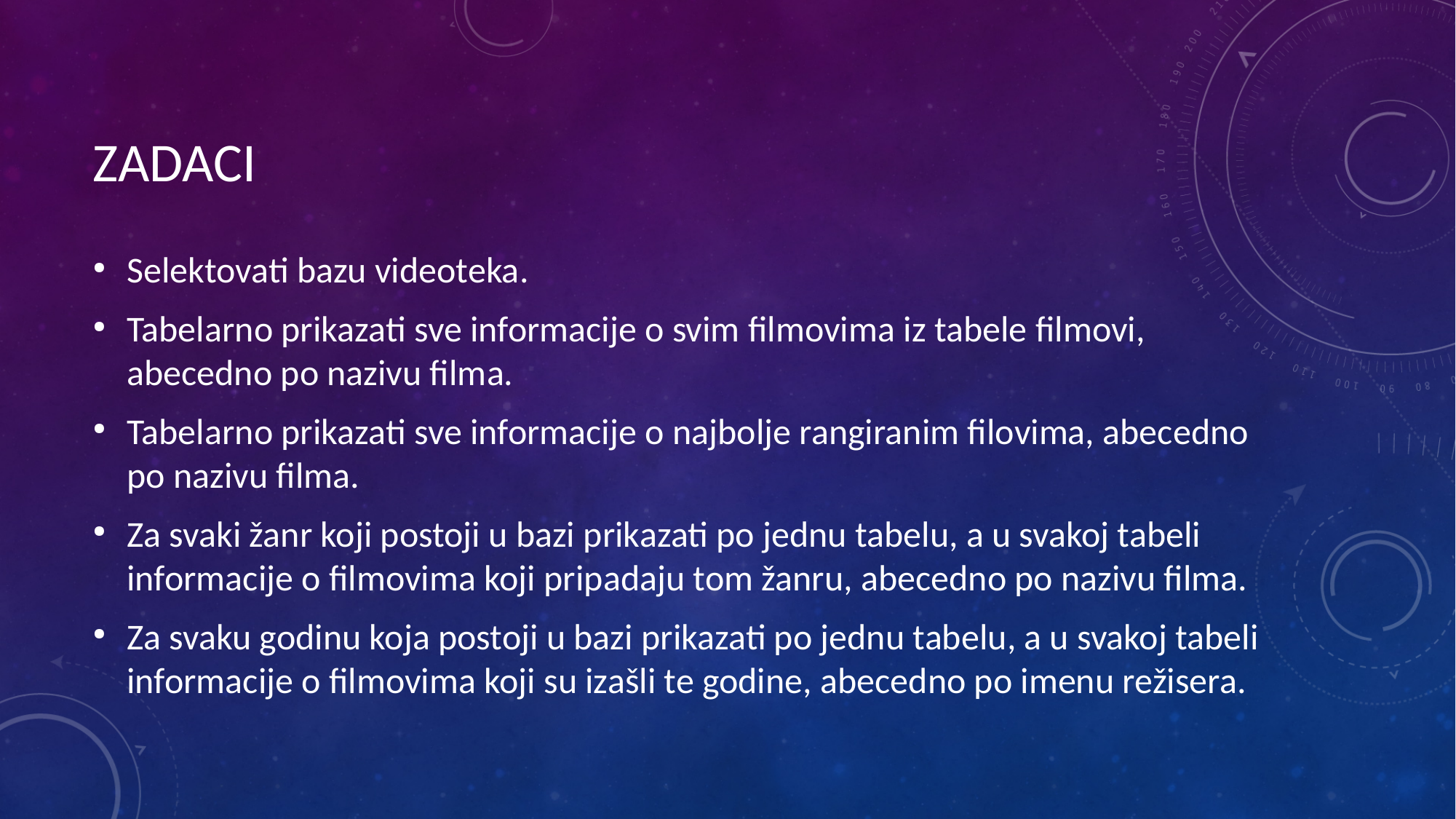

# ZADACI
Selektovati bazu videoteka.
Tabelarno prikazati sve informacije o svim filmovima iz tabele filmovi, abecedno po nazivu filma.
Tabelarno prikazati sve informacije o najbolje rangiranim filovima, abecedno po nazivu filma.
Za svaki žanr koji postoji u bazi prikazati po jednu tabelu, a u svakoj tabeli informacije o filmovima koji pripadaju tom žanru, abecedno po nazivu filma.
Za svaku godinu koja postoji u bazi prikazati po jednu tabelu, a u svakoj tabeli informacije o filmovima koji su izašli te godine, abecedno po imenu režisera.